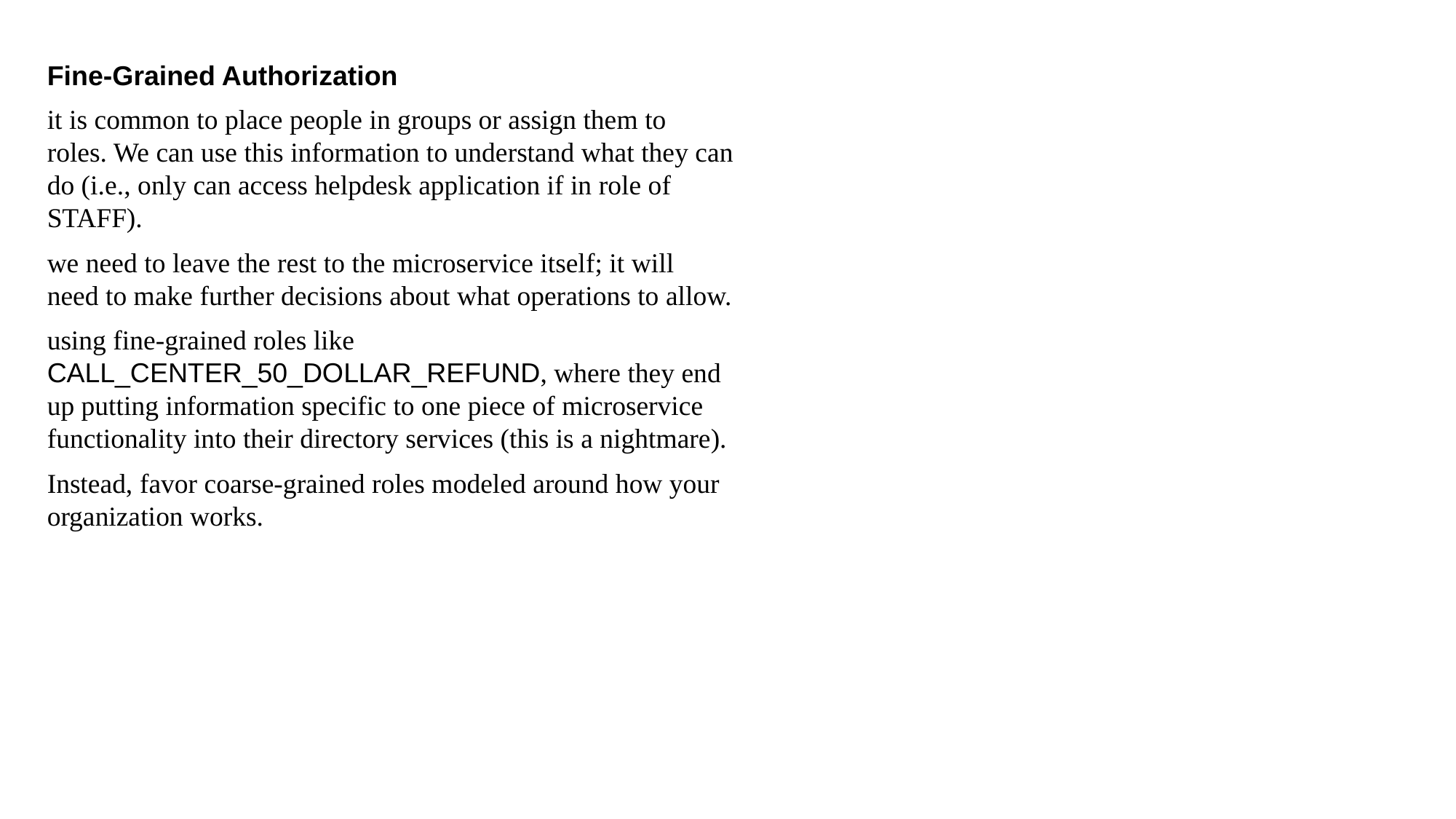

Fine-Grained Authorization
it is common to place people in groups or assign them to
roles. We can use this information to understand what they can do (i.e., only can access helpdesk application if in role of STAFF).
we need to leave the rest to the microservice itself; it will
need to make further decisions about what operations to allow.
using fine-grained roles like CALL_CENTER_50_DOLLAR_REFUND, where they end up putting information specific to one piece of microservice functionality into their directory services (this is a nightmare).
Instead, favor coarse-grained roles modeled around how your organization works.